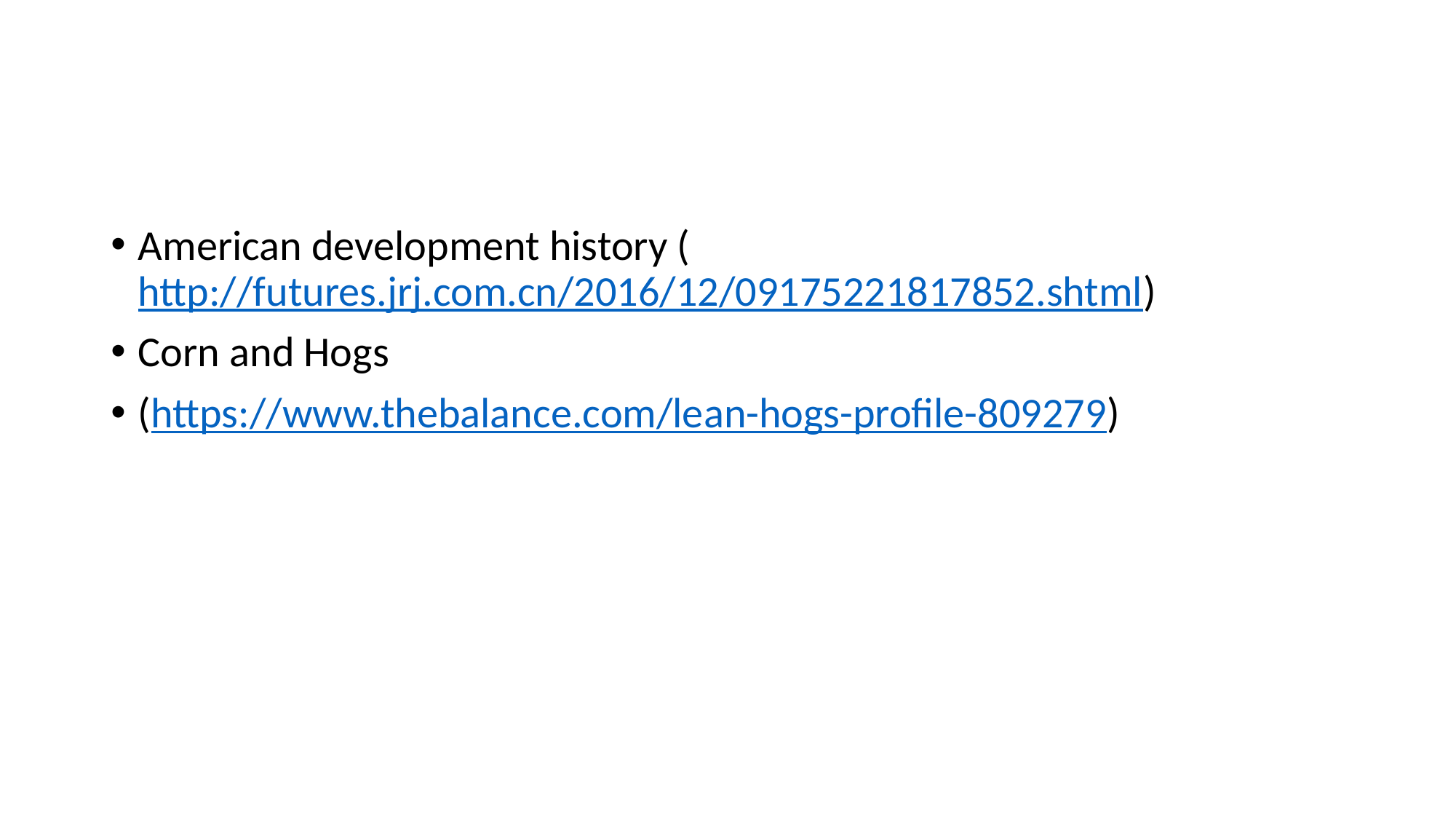

#
American development history (http://futures.jrj.com.cn/2016/12/09175221817852.shtml)
Corn and Hogs
(https://www.thebalance.com/lean-hogs-profile-809279)